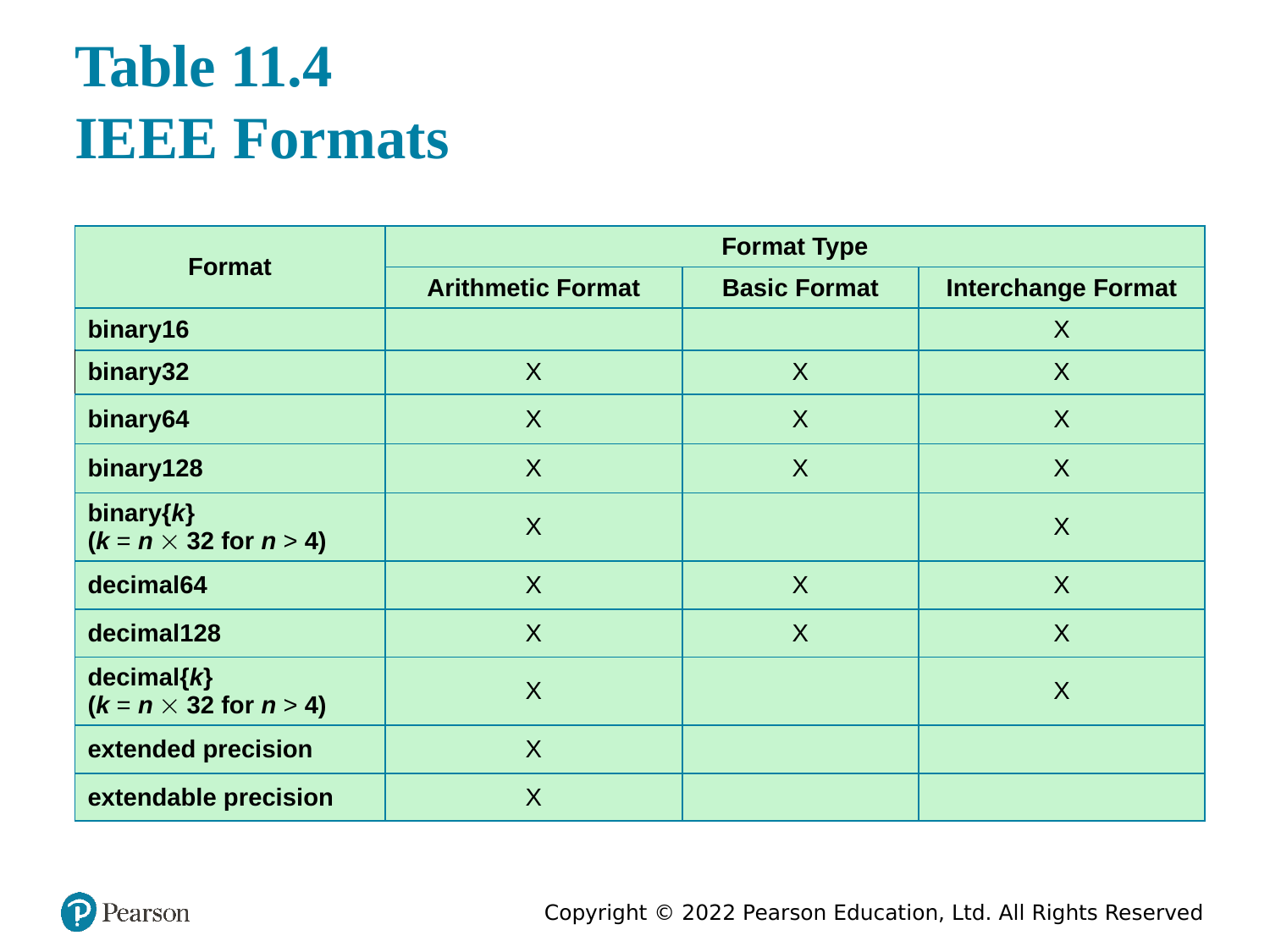

# Table 11.4 IEEE Formats
| Format | Format Type |  |  |
| --- | --- | --- | --- |
|  | Arithmetic Format | Basic Format | Interchange Format |
| binary16 |  |  | X |
| binary32 | X | X | X |
| binary64 | X | X | X |
| binary128 | X | X | X |
| binary{k} (k = n × 32 for n > 4) | X |  | X |
| decimal64 | X | X | X |
| decimal128 | X | X | X |
| decimal{k} (k = n × 32 for n > 4) | X |  | X |
| extended precision | X |  |  |
| extendable precision | X |  |  |